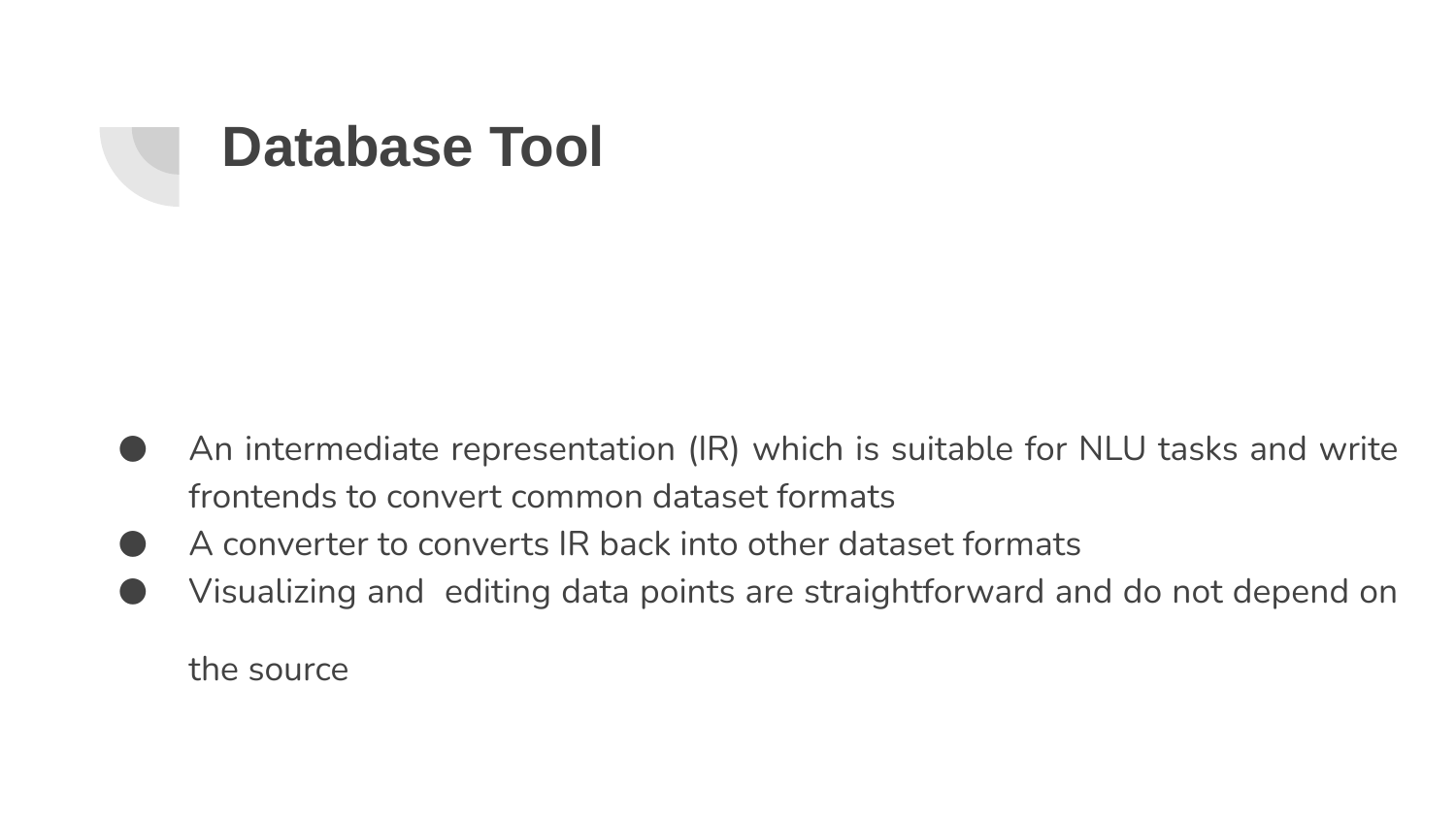

# Database Tool

An intermediate representation (IR) which is suitable for NLU tasks and write frontends to convert common dataset formats
A converter to converts IR back into other dataset formats
Visualizing and  editing data points are straightforward and do not depend on the source